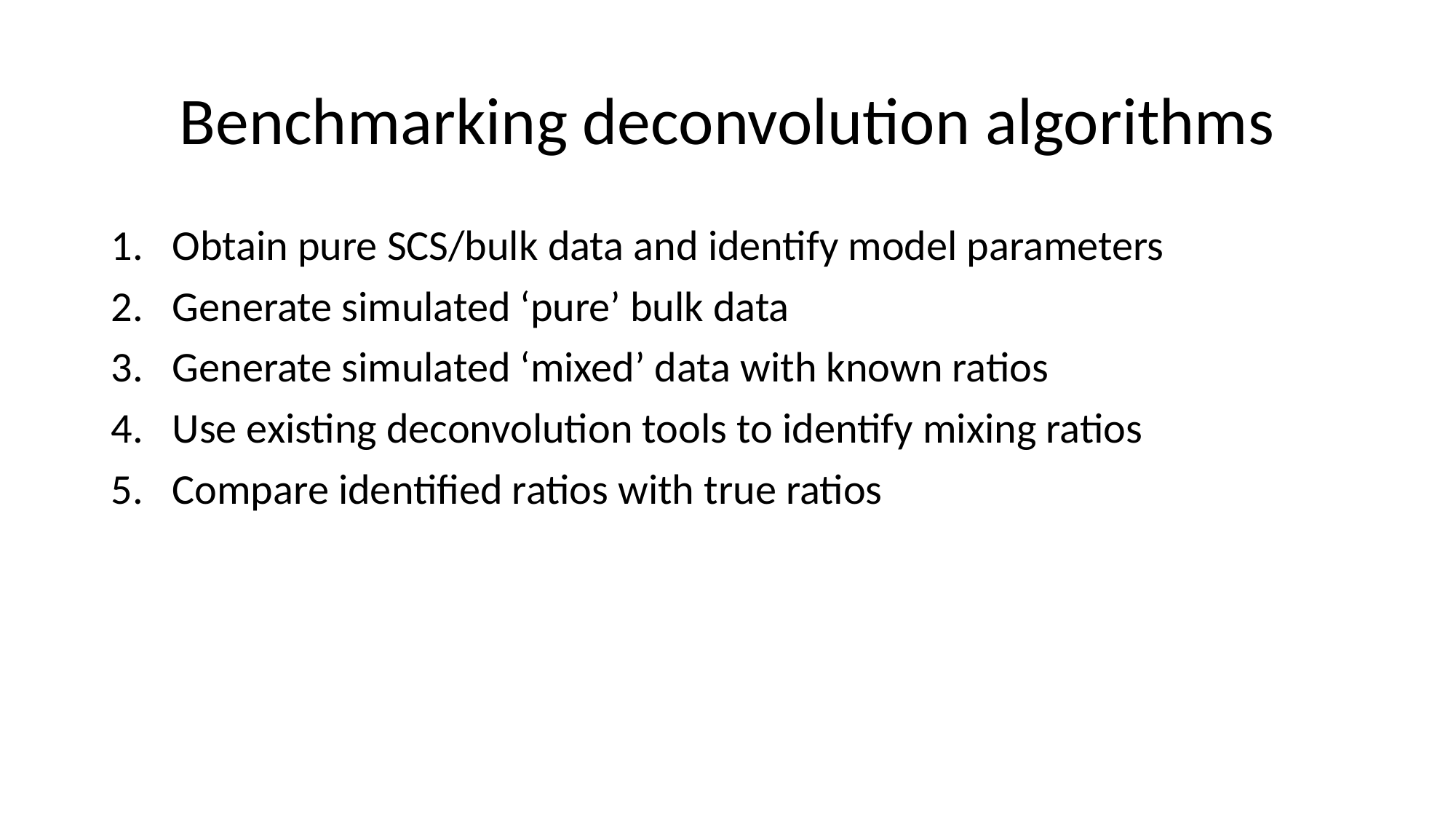

# Benchmarking deconvolution algorithms
Obtain pure SCS/bulk data and identify model parameters
Generate simulated ‘pure’ bulk data
Generate simulated ‘mixed’ data with known ratios
Use existing deconvolution tools to identify mixing ratios
Compare identified ratios with true ratios